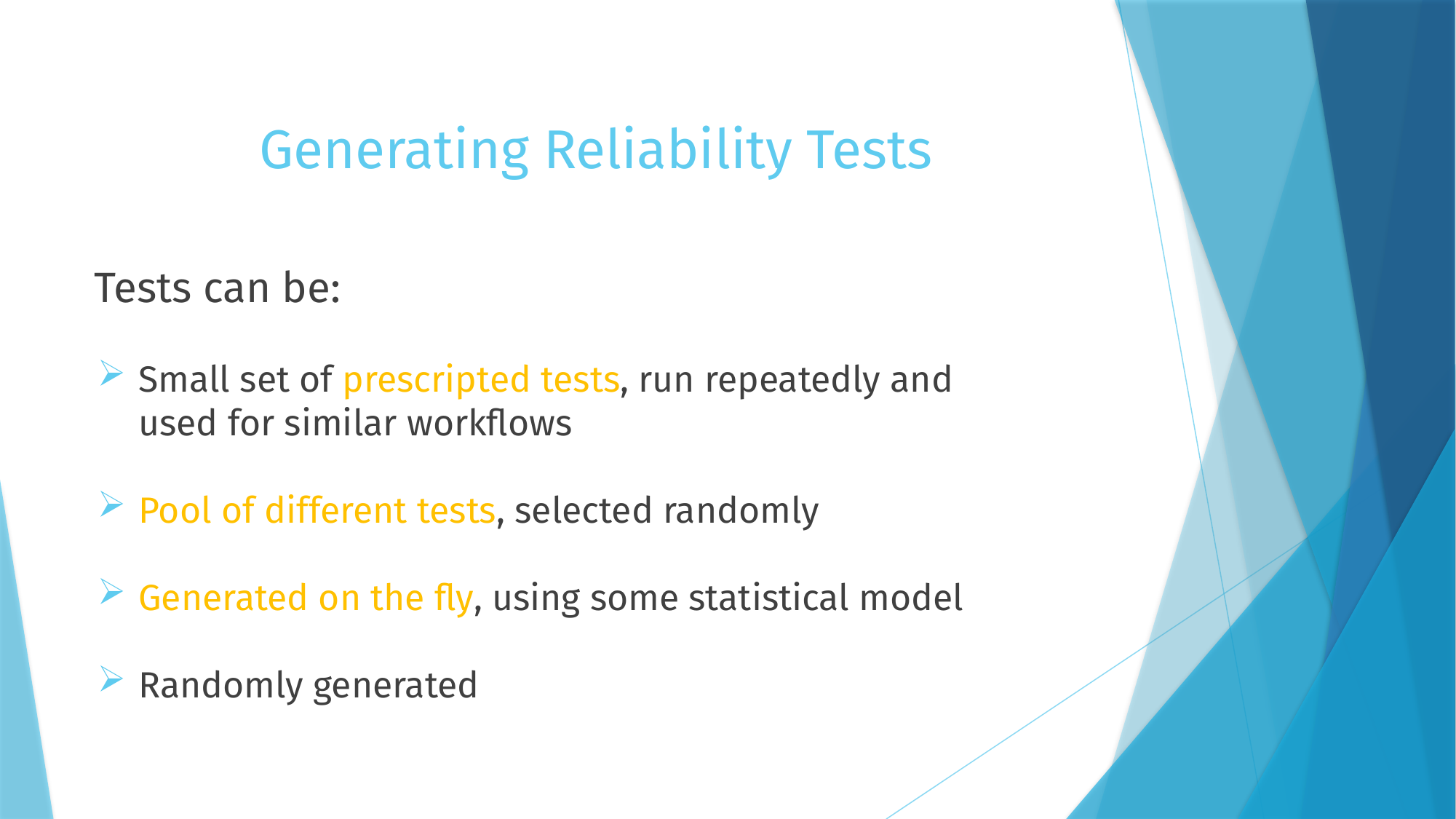

Generating Reliability Tests

Tests can be:

Small set of prescripted tests, run repeatedly and used for similar workflows

Pool of different tests, selected randomly

Generated on the fly, using some statistical model

Randomly generated